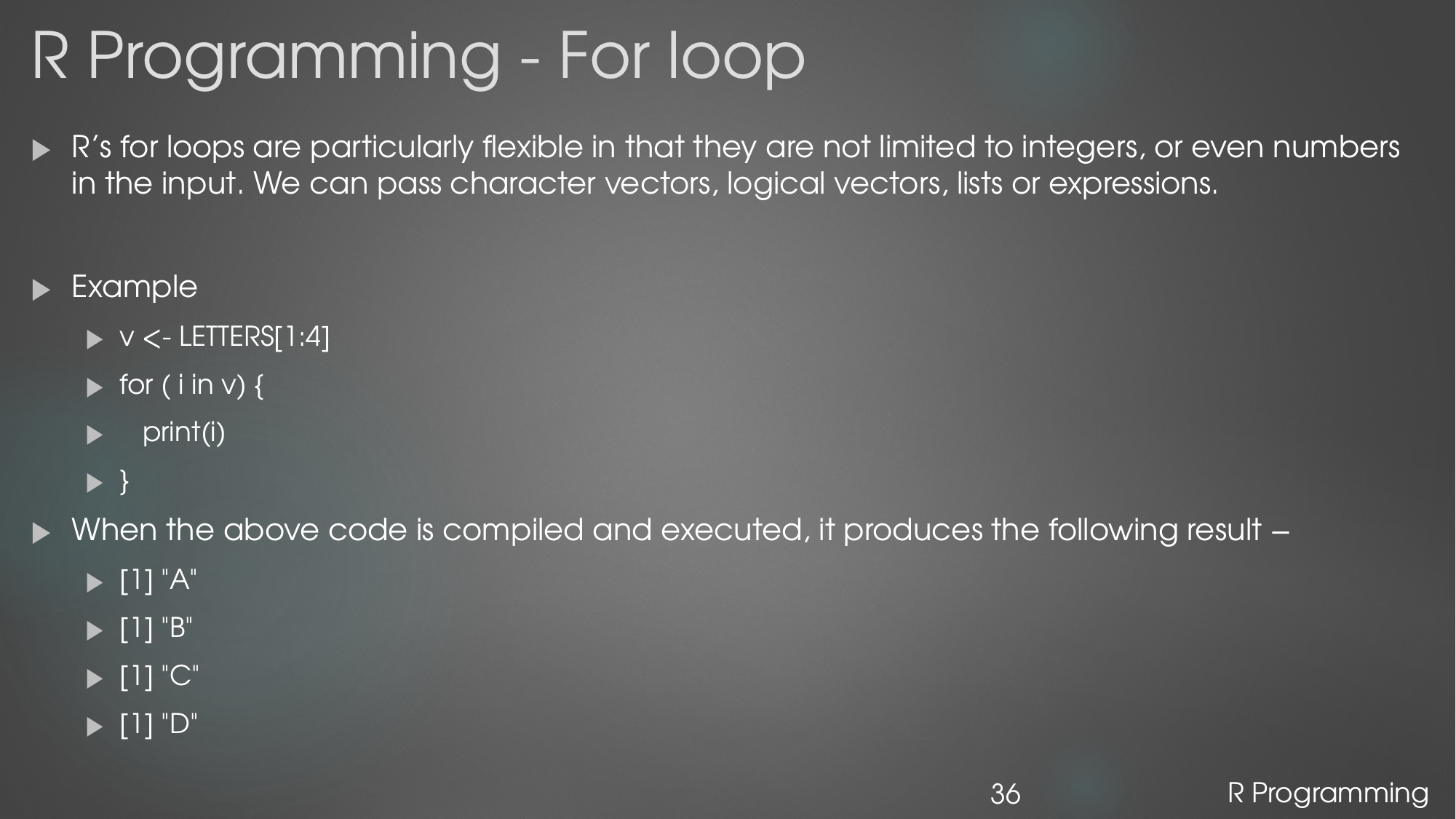

# R Programming - For loop
R’s for loops are particularly flexible in that they are not limited to integers, or even numbers in the input. We can pass character vectors, logical vectors, lists or expressions.

Example
v <- LETTERS[1:4]
for ( i in v) {
   print(i)
}
When the above code is compiled and executed, it produces the following result −
[1] "A"
[1] "B"
[1] "C"
[1] "D"
R Programming
36